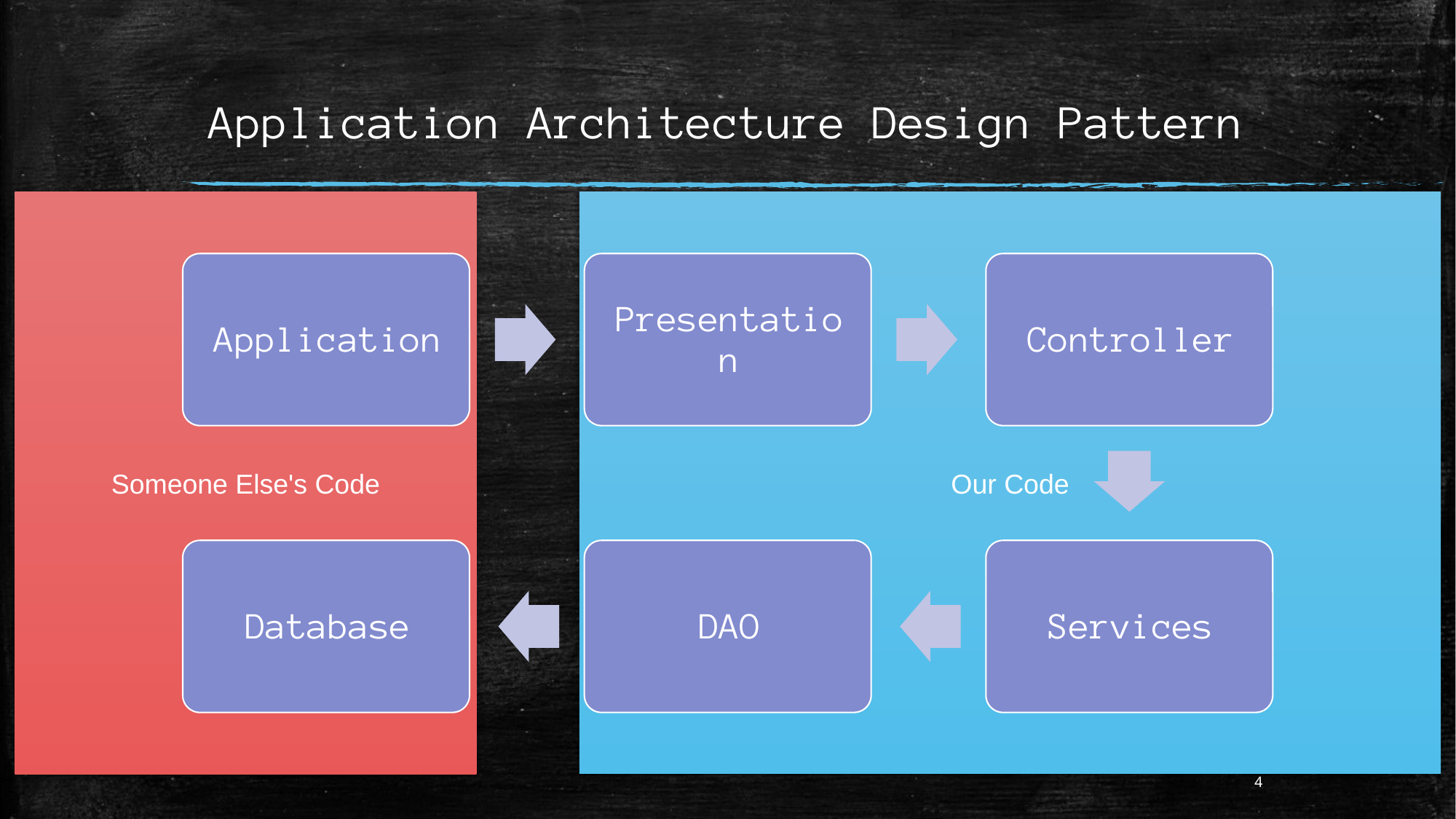

# Application Architecture Design Pattern
Someone Else's Code
Our Code
Application

Presentation

Controller

Services

DAO

Database
4